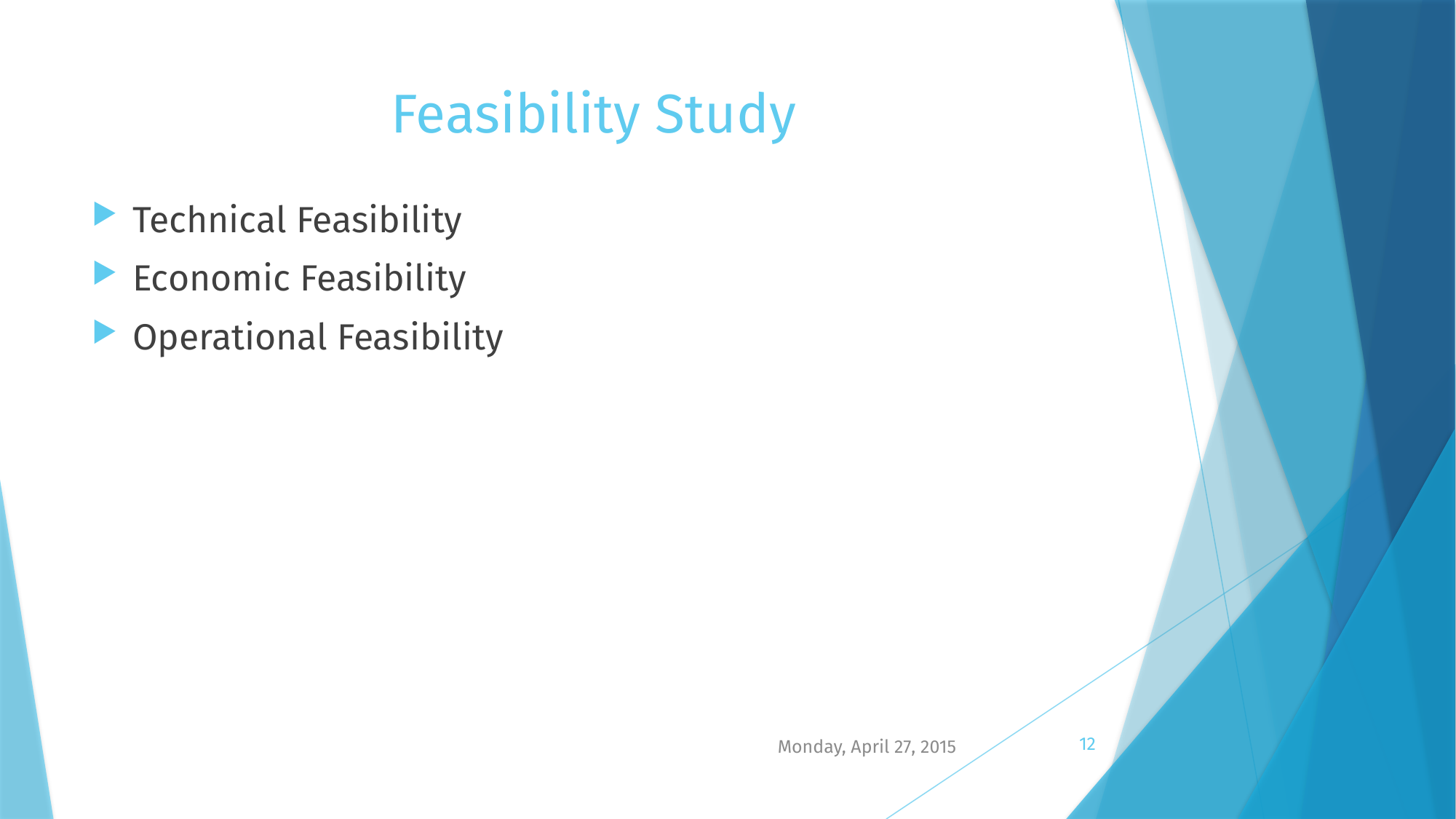

# Feasibility Study
Technical Feasibility
Economic Feasibility
Operational Feasibility
12
Monday, April 27, 2015